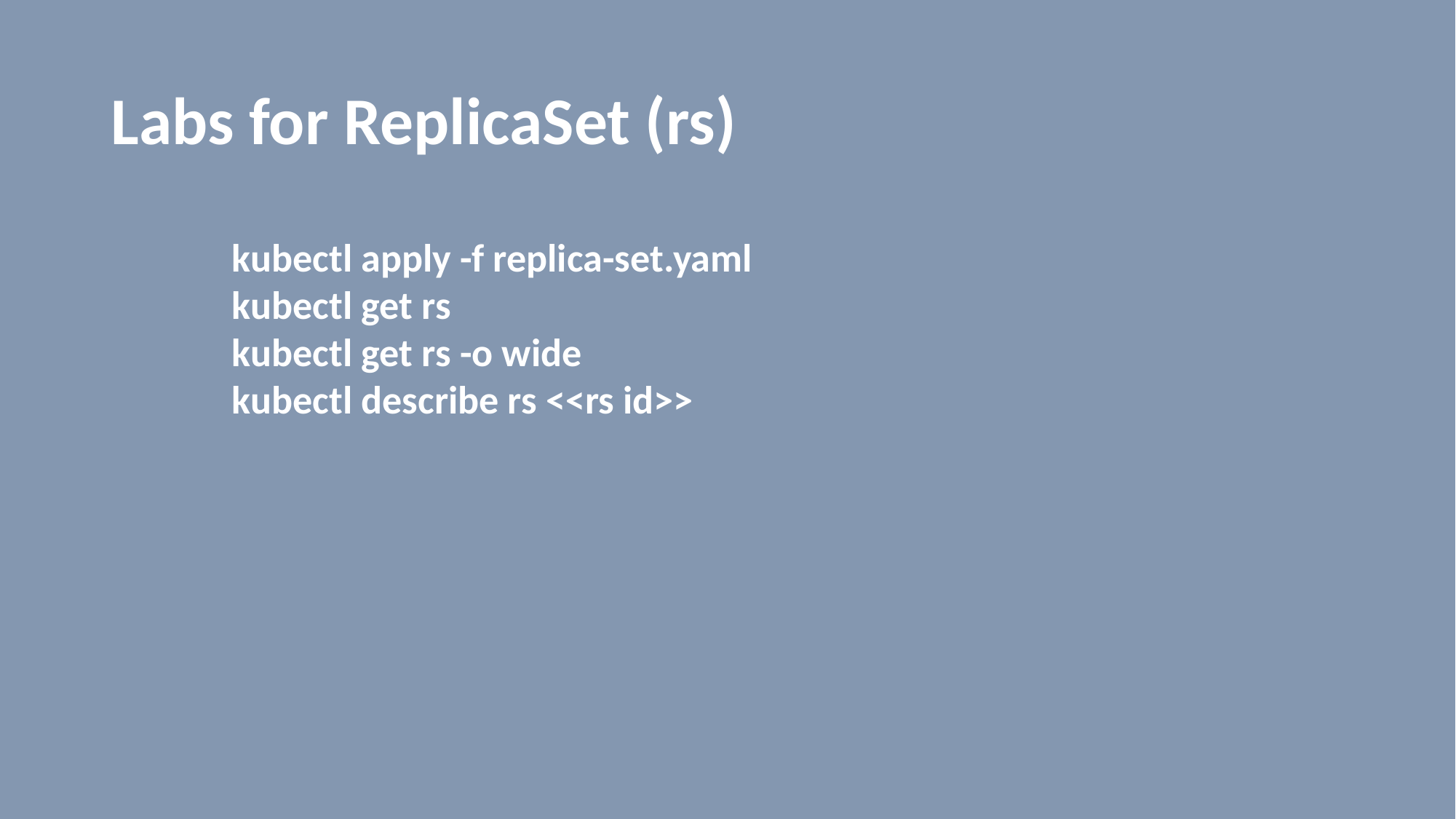

# Labs for ReplicaSet (rs)
	kubectl apply -f replica-set.yaml
	kubectl get rs
	kubectl get rs -o wide
	kubectl describe rs <<rs id>>